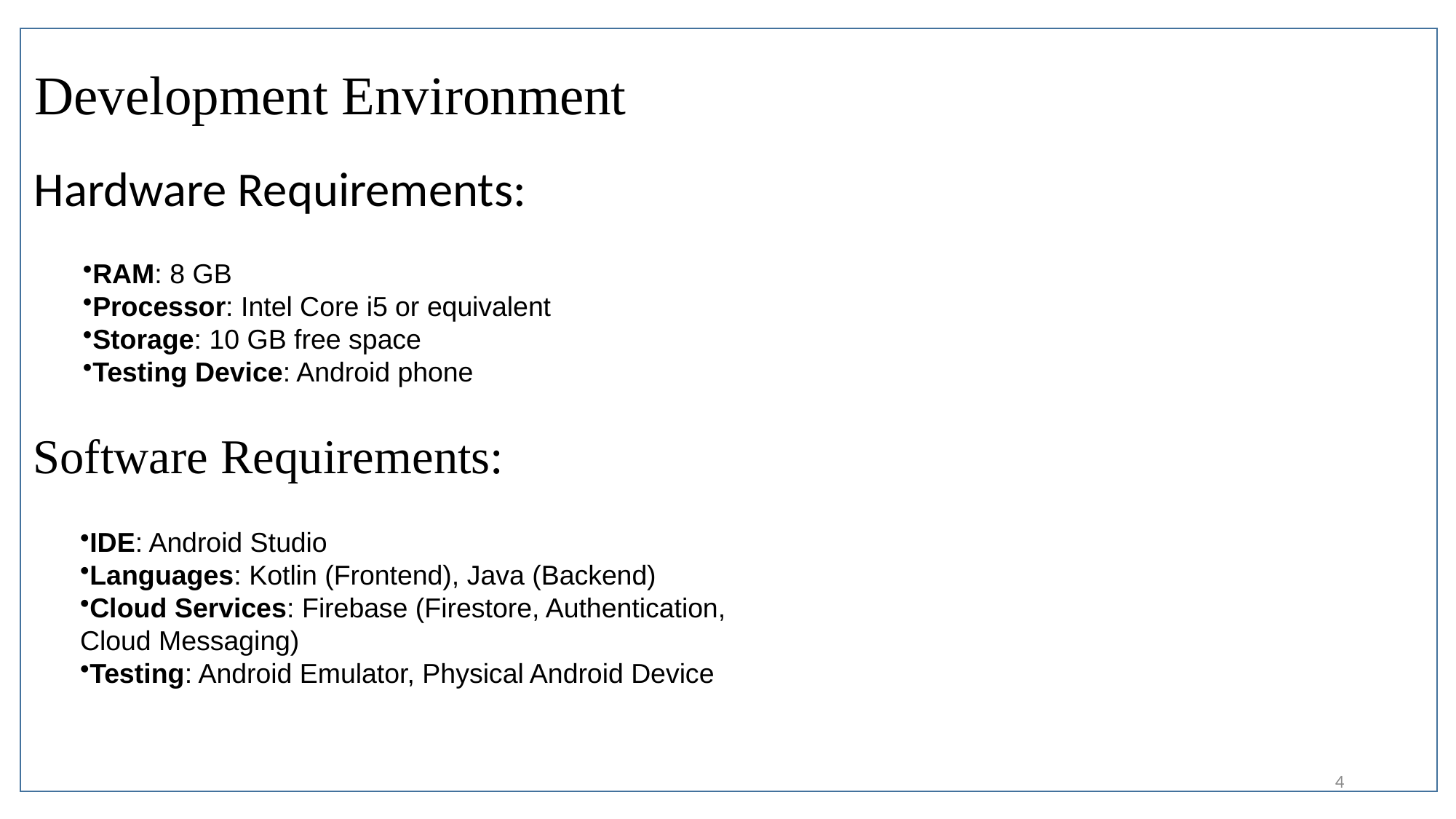

Development Environment
Hardware Requirements:
RAM: 8 GB
Processor: Intel Core i5 or equivalent
Storage: 10 GB free space
Testing Device: Android phone
Software Requirements:
IDE: Android Studio
Languages: Kotlin (Frontend), Java (Backend)
Cloud Services: Firebase (Firestore, Authentication, Cloud Messaging)
Testing: Android Emulator, Physical Android Device

4